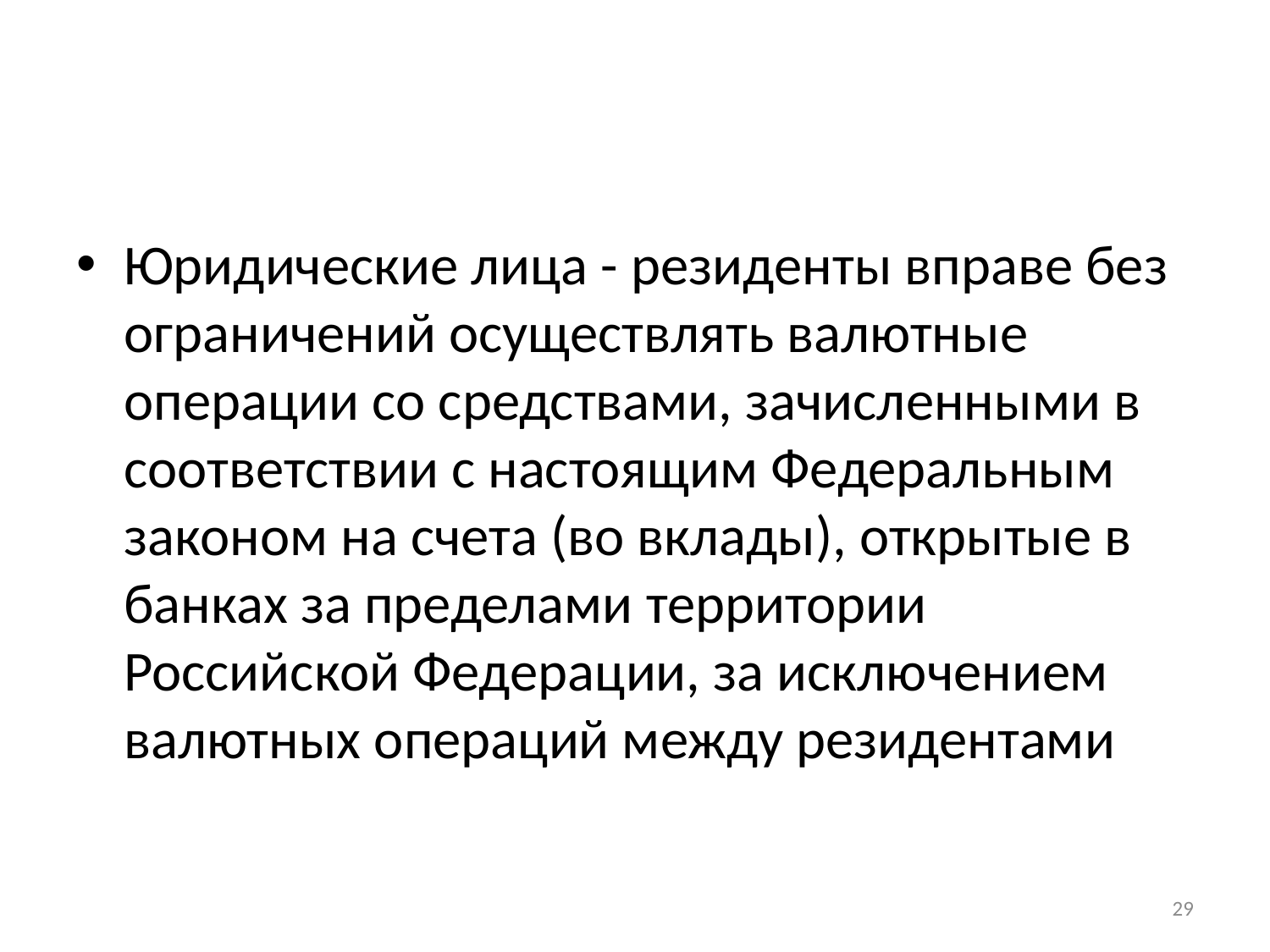

#
Юридические лица - резиденты вправе без ограничений осуществлять валютные операции со средствами, зачисленными в соответствии с настоящим Федеральным законом на счета (во вклады), открытые в банках за пределами территории Российской Федерации, за исключением валютных операций между резидентами
29